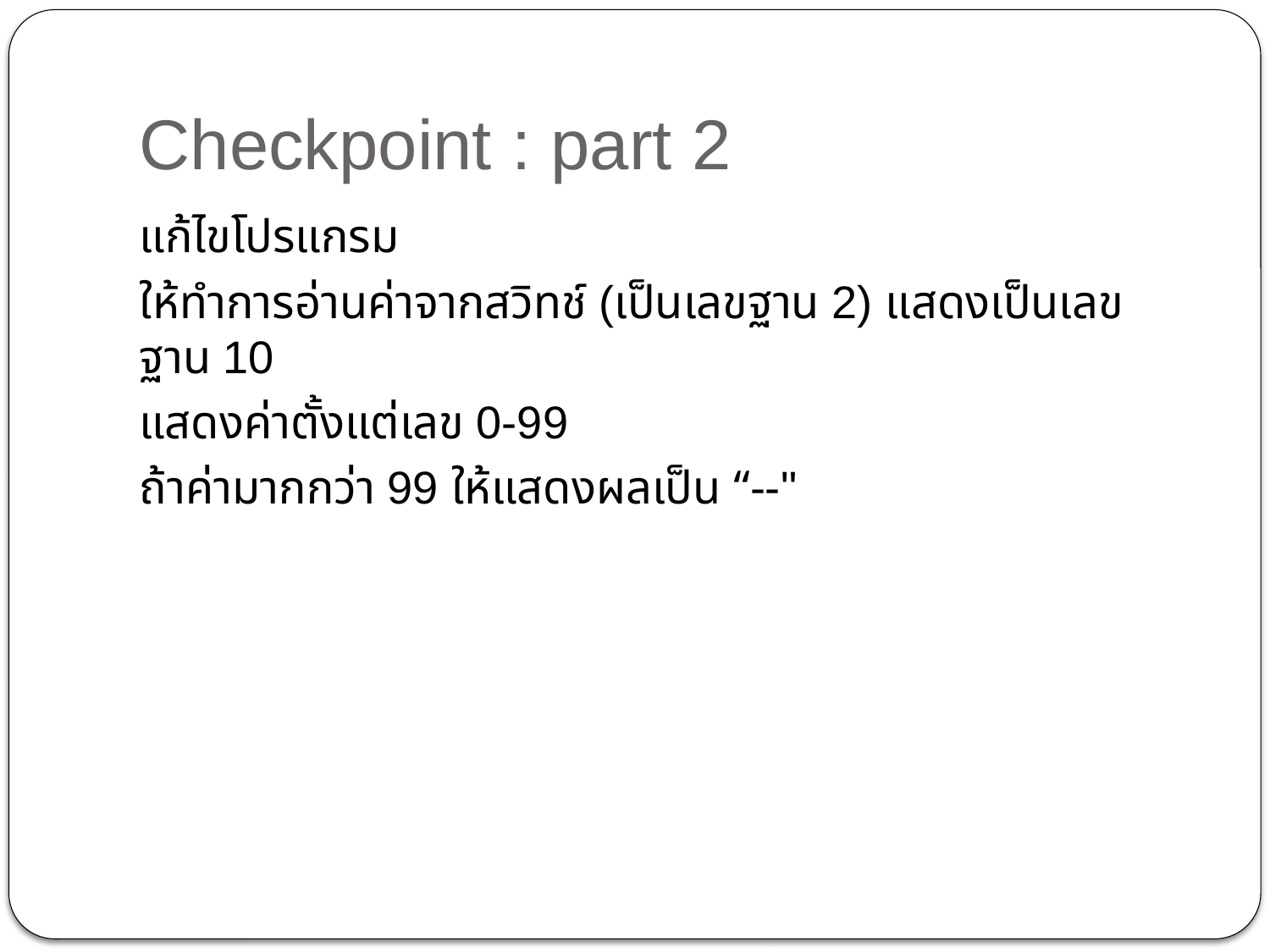

# Checkpoint : part 2
แก้ไขโปรแกรม
ให้ทำการอ่านค่าจากสวิทช์ (เป็นเลขฐาน 2) แสดงเป็นเลขฐาน 10
แสดงค่าตั้งแต่เลข 0-99
ถ้าค่ามากกว่า 99 ให้แสดงผลเป็น “--"